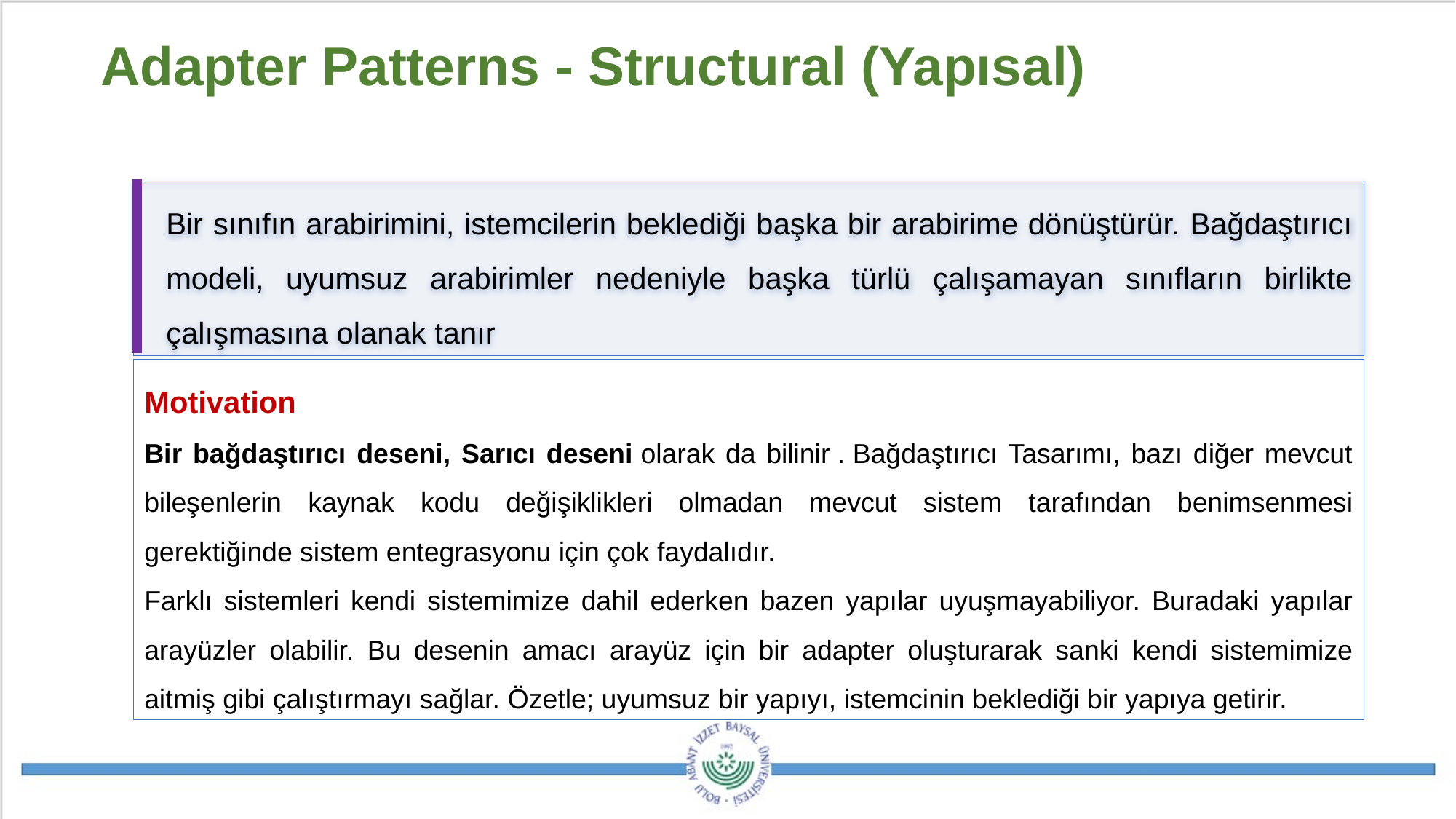

Adapter Patterns - Structural (Yapısal)

Bir sınıfın arabirimini, istemcilerin beklediği başka bir arabirime dönüştürür. Bağdaştırıcı modeli, uyumsuz arabirimler nedeniyle başka türlü çalışamayan sınıfların birlikte çalışmasına olanak tanır
Motivation
Bir bağdaştırıcı deseni, Sarıcı deseni olarak da bilinir . Bağdaştırıcı Tasarımı, bazı diğer mevcut bileşenlerin kaynak kodu değişiklikleri olmadan mevcut sistem tarafından benimsenmesi gerektiğinde sistem entegrasyonu için çok faydalıdır.
Farklı sistemleri kendi sistemimize dahil ederken bazen yapılar uyuşmayabiliyor. Buradaki yapılar arayüzler olabilir. Bu desenin amacı arayüz için bir adapter oluşturarak sanki kendi sistemimize aitmiş gibi çalıştırmayı sağlar. Özetle; uyumsuz bir yapıyı, istemcinin beklediği bir yapıya getirir.